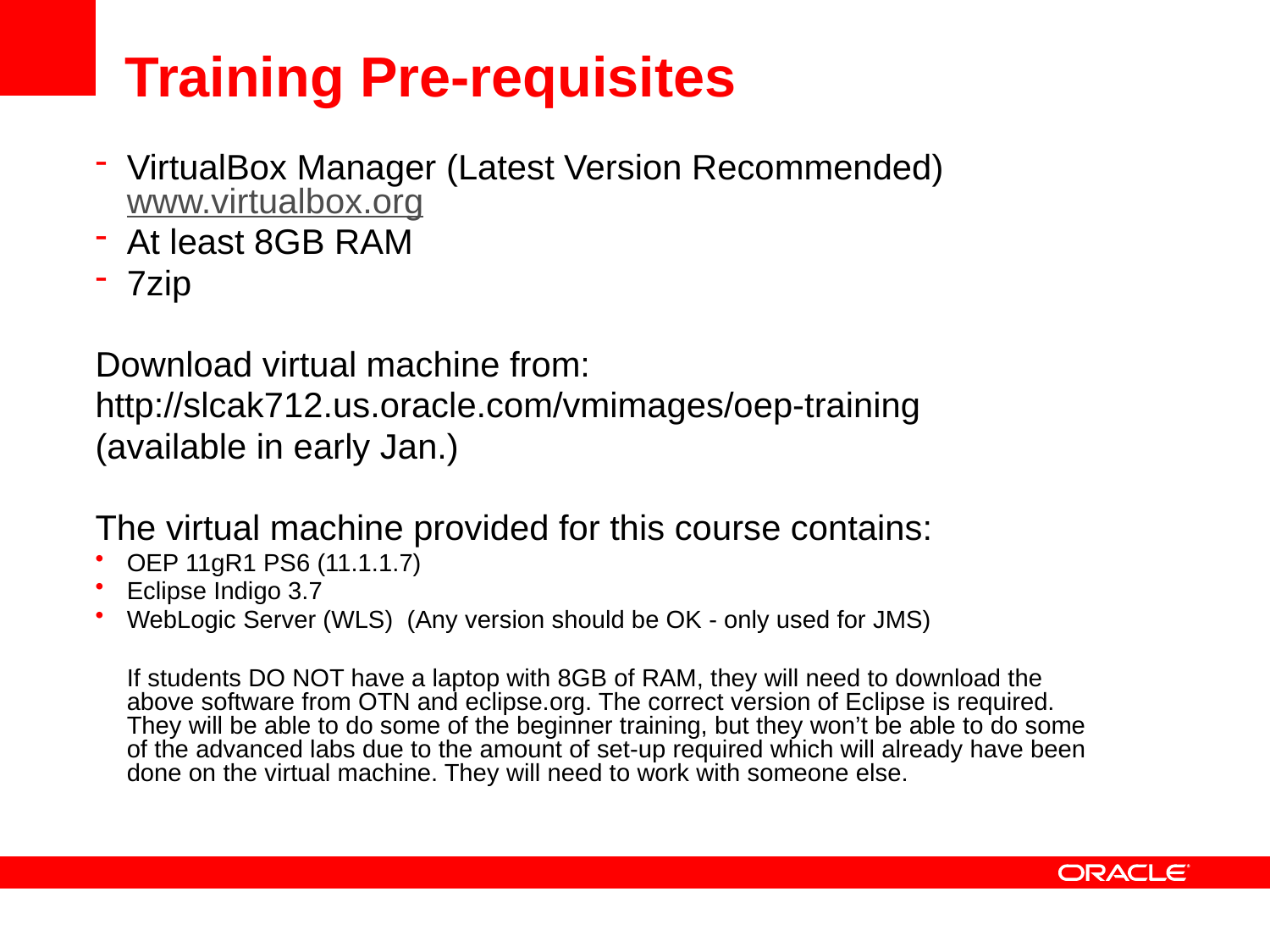

Training Pre-requisites
VirtualBox Manager (Latest Version Recommended) www.virtualbox.org
At least 8GB RAM
7zip

Download virtual machine from:
http://slcak712.us.oracle.com/vmimages/oep-training
(available in early Jan.)

The virtual machine provided for this course contains:
OEP 11gR1 PS6 (11.1.1.7)
Eclipse Indigo 3.7
WebLogic Server (WLS)  (Any version should be OK - only used for JMS)

If students DO NOT have a laptop with 8GB of RAM, they will need to download the above software from OTN and eclipse.org. The correct version of Eclipse is required. They will be able to do some of the beginner training, but they won’t be able to do some of the advanced labs due to the amount of set-up required which will already have been done on the virtual machine. They will need to work with someone else.